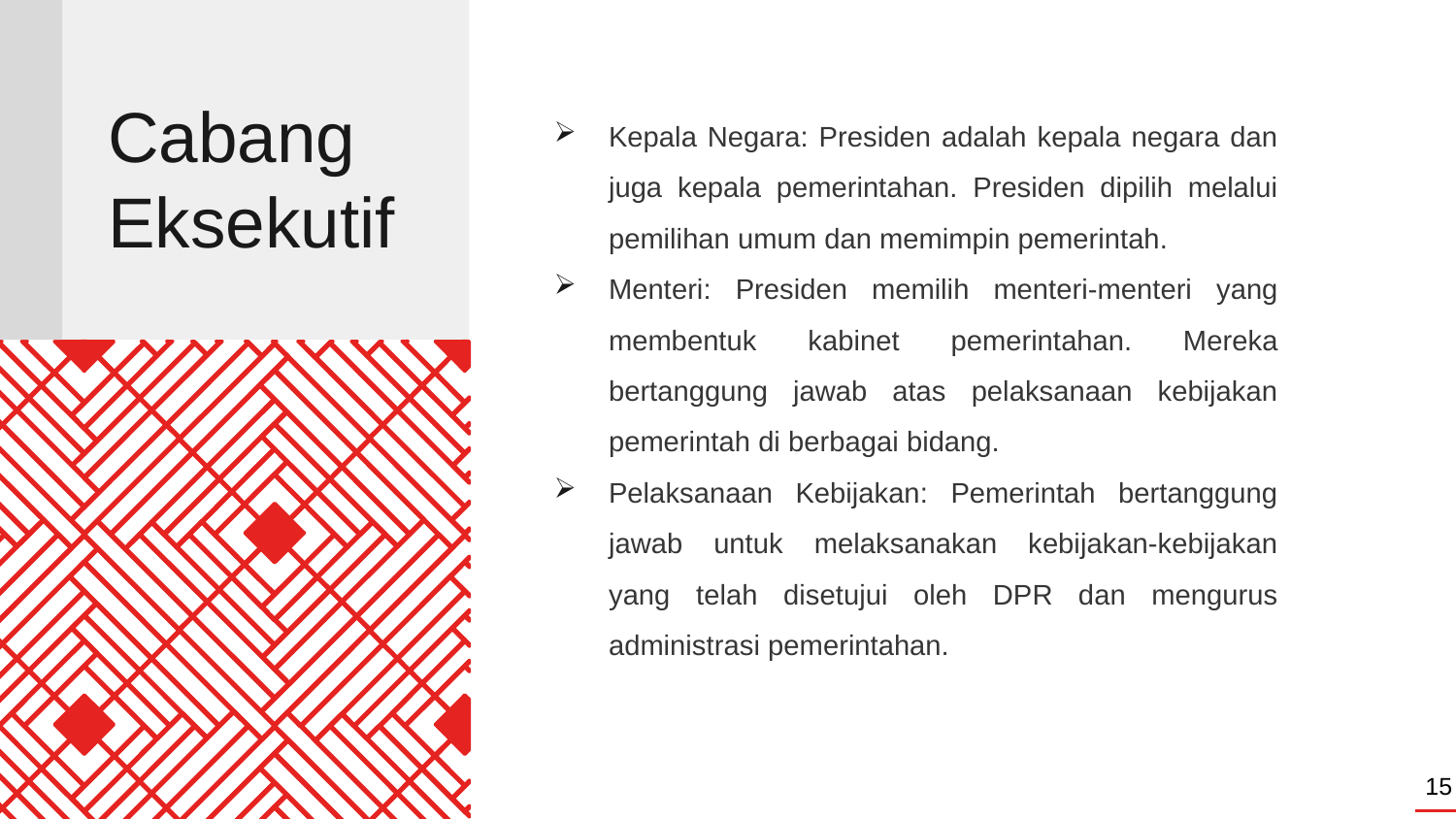

Kepala Negara: Presiden adalah kepala negara dan juga kepala pemerintahan. Presiden dipilih melalui pemilihan umum dan memimpin pemerintah.
Menteri: Presiden memilih menteri-menteri yang membentuk kabinet pemerintahan. Mereka bertanggung jawab atas pelaksanaan kebijakan pemerintah di berbagai bidang.
Pelaksanaan Kebijakan: Pemerintah bertanggung jawab untuk melaksanakan kebijakan-kebijakan yang telah disetujui oleh DPR dan mengurus administrasi pemerintahan.
# Cabang Eksekutif
15